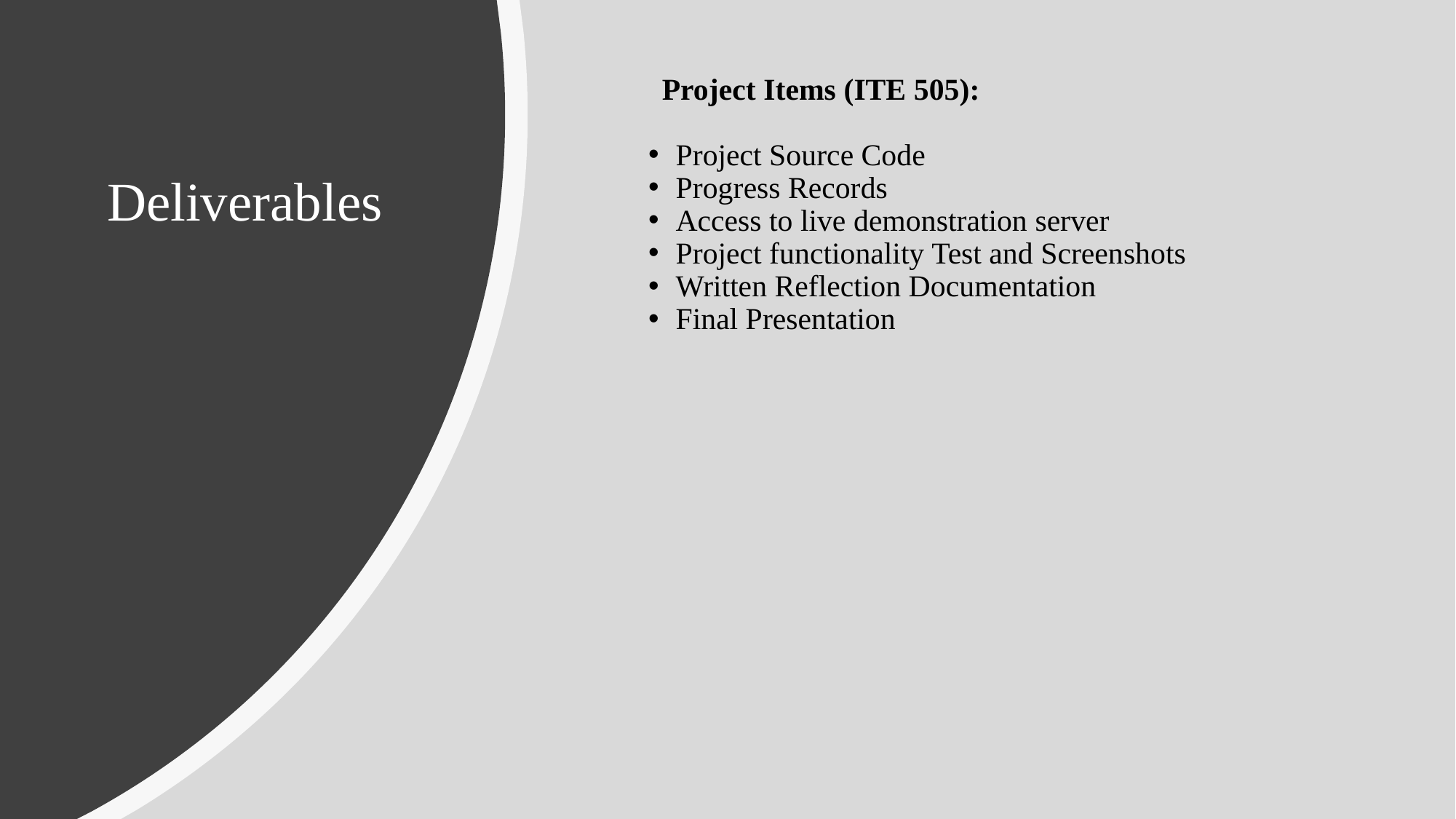

Project Items (ITE 505):

Project Source Code
Progress Records
Access to live demonstration server
Project functionality Test and Screenshots
Written Reflection Documentation
Final Presentation

# Deliverables